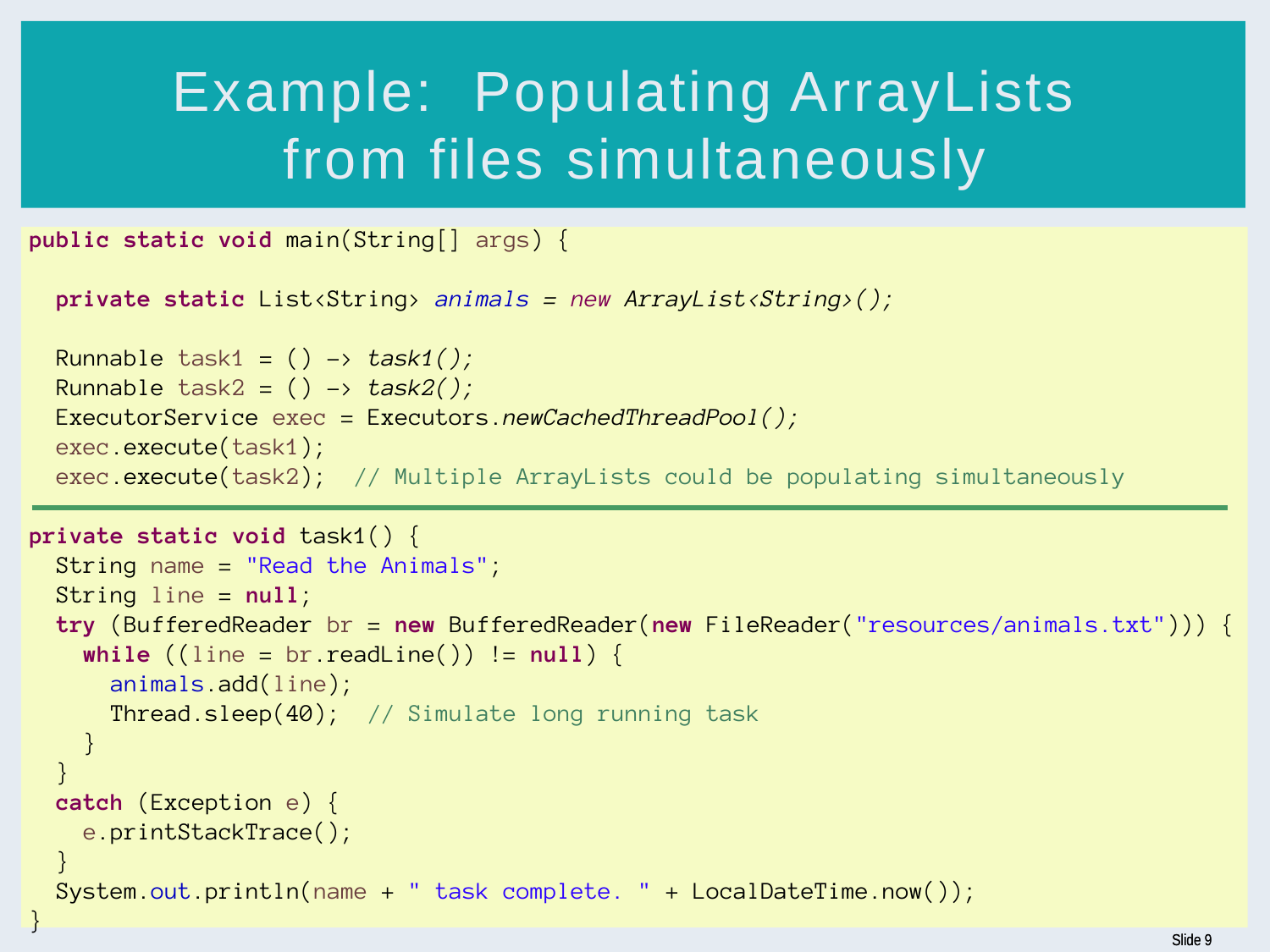

# Example:  Populating ArrayLists from files simultaneously
public static void main(String[] args) {

  private static List<String> animals = new ArrayList<String>();

  Runnable task1 = () -> task1();
  Runnable task2 = () -> task2();
  ExecutorService exec = Executors.newCachedThreadPool();
  exec.execute(task1);
  exec.execute(task2);  // Multiple ArrayLists could be populating simultaneously

private static void task1() {
  String name = "Read the Animals";
  String line = null;
  try (BufferedReader br = new BufferedReader(new FileReader("resources/animals.txt"))) {
    while ((line = br.readLine()) != null) {
      animals.add(line);
      Thread.sleep(40);  // Simulate long running task
    }
  }
  catch (Exception e) {
    e.printStackTrace();
  }
  System.out.println(name + " task complete. " + LocalDateTime.now());
}